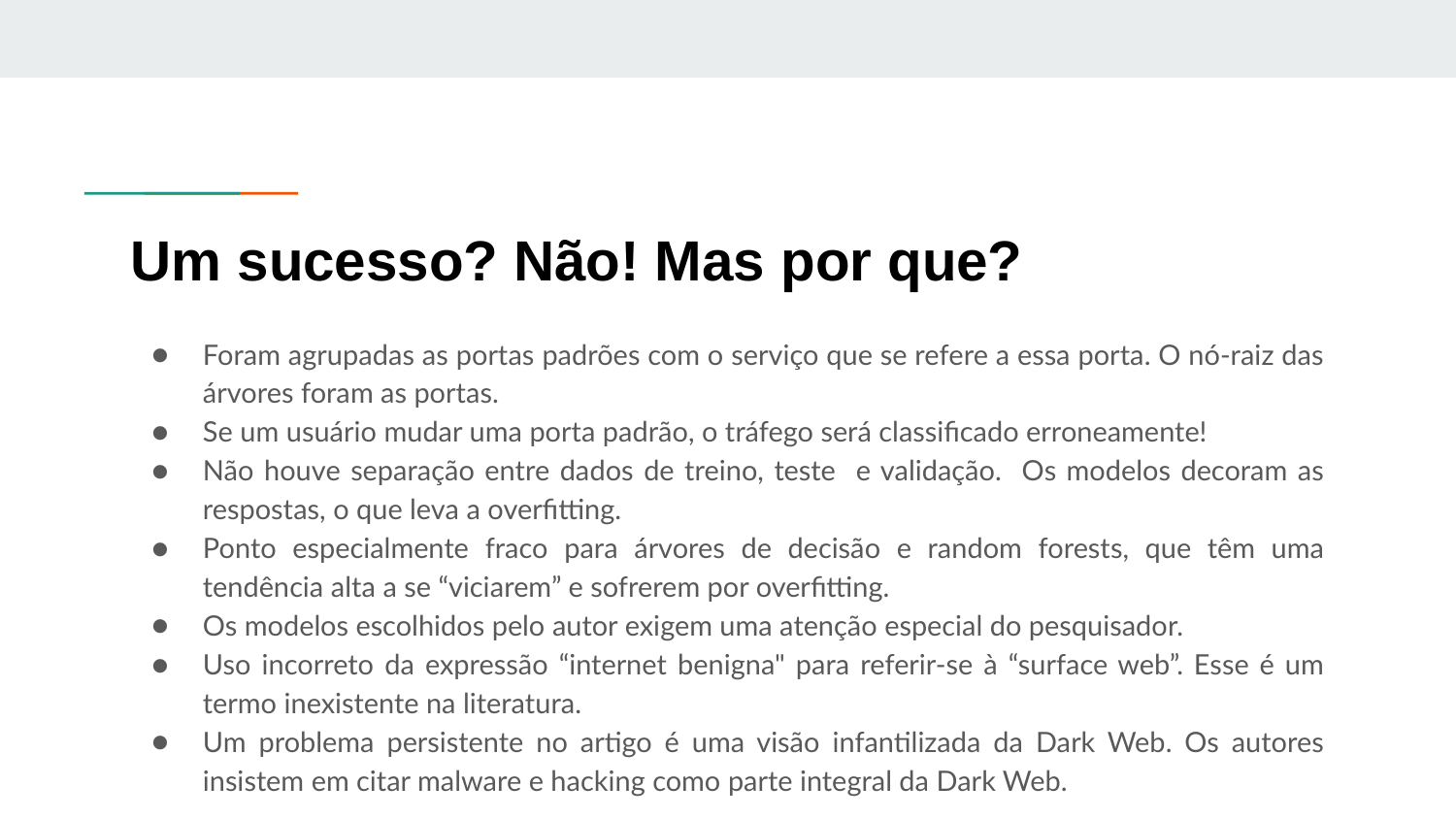

# Um sucesso? Não! Mas por que?
Foram agrupadas as portas padrões com o serviço que se refere a essa porta. O nó-raiz das árvores foram as portas.
Se um usuário mudar uma porta padrão, o tráfego será classificado erroneamente!
Não houve separação entre dados de treino, teste  e validação.  Os modelos decoram as respostas, o que leva a overfitting.
Ponto especialmente fraco para árvores de decisão e random forests, que têm uma tendência alta a se “viciarem” e sofrerem por overfitting.
Os modelos escolhidos pelo autor exigem uma atenção especial do pesquisador.
Uso incorreto da expressão “internet benigna" para referir-se à “surface web”. Esse é um termo inexistente na literatura.
Um problema persistente no artigo é uma visão infantilizada da Dark Web. Os autores insistem em citar malware e hacking como parte integral da Dark Web.